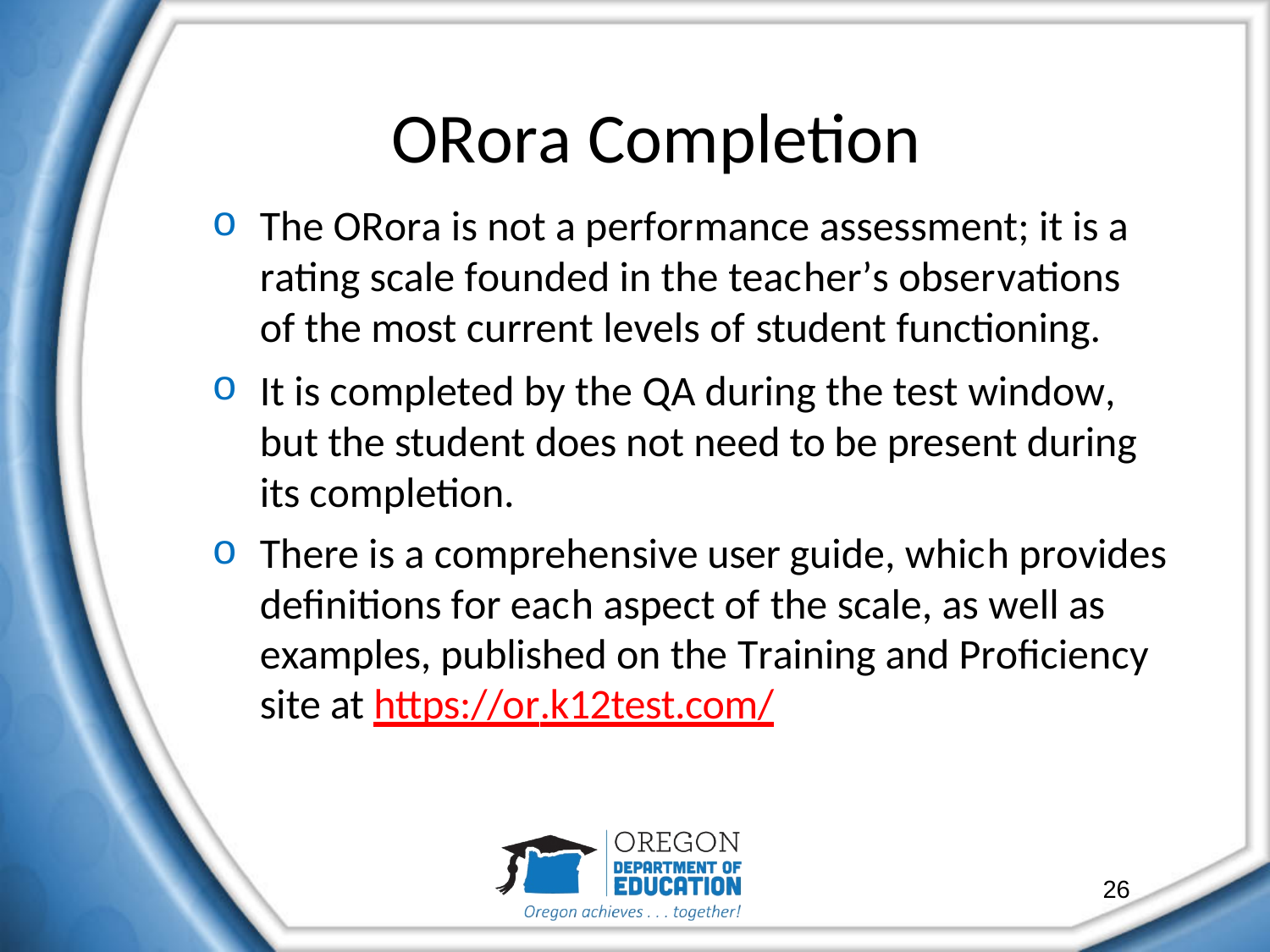

# ORora Completion

The ORora is not a performance assessment; it is a rating scale founded in the teacher’s observations of the most current levels of student functioning.
It is completed by the QA during the test window, but the student does not need to be present during its completion.
There is a comprehensive user guide, which provides definitions for each aspect of the scale, as well as examples, published on the Training and Proficiency site at https://or.k12test.com/
26